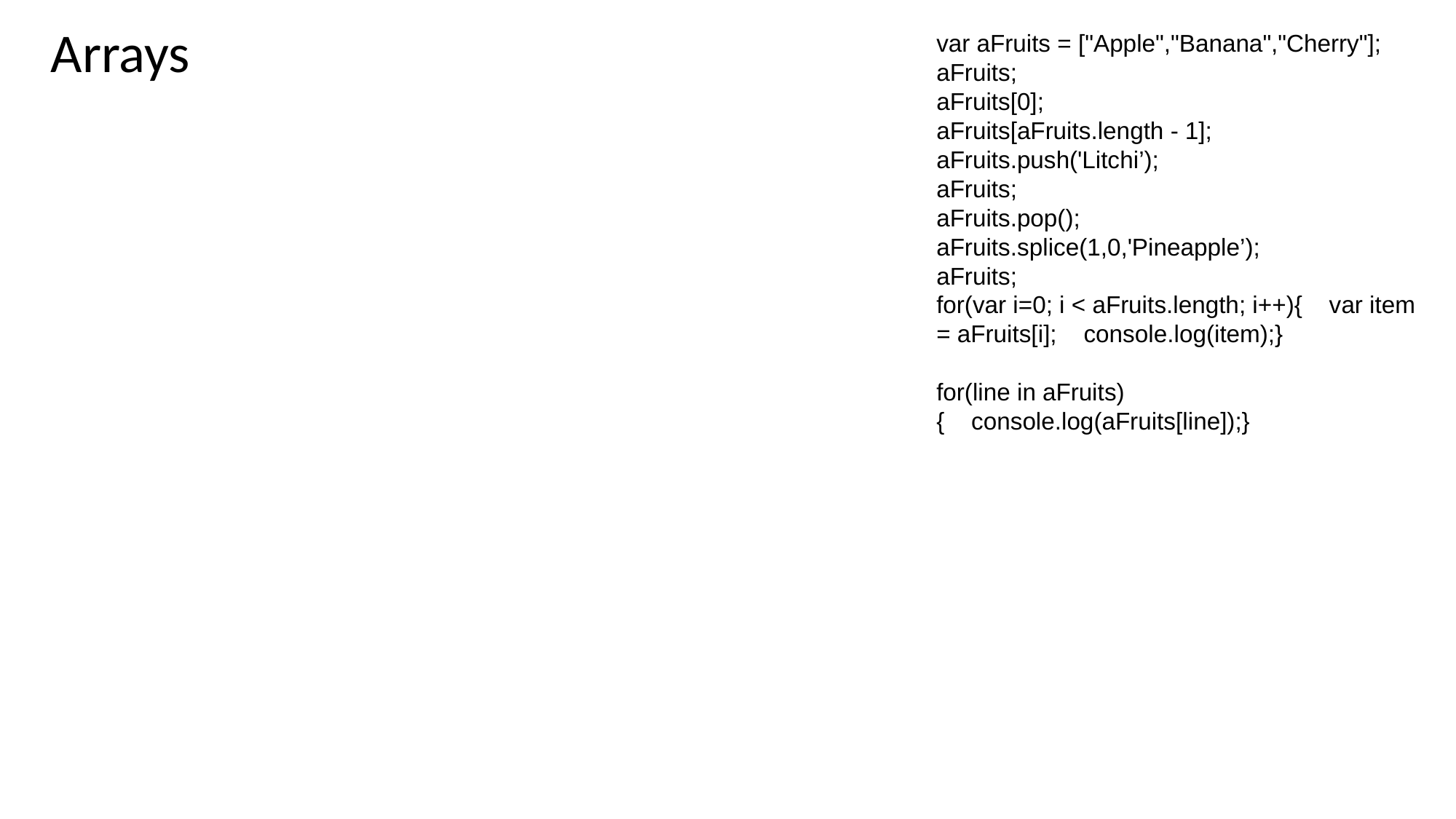

# Arrays
var aFruits = ["Apple","Banana","Cherry"];
aFruits;
aFruits[0];
aFruits[aFruits.length - 1];
aFruits.push('Litchi’);
aFruits;
aFruits.pop();
aFruits.splice(1,0,'Pineapple’);
aFruits;
for(var i=0; i < aFruits.length; i++){    var item = aFruits[i];    console.log(item);}

for(line in aFruits){    console.log(aFruits[line]);}